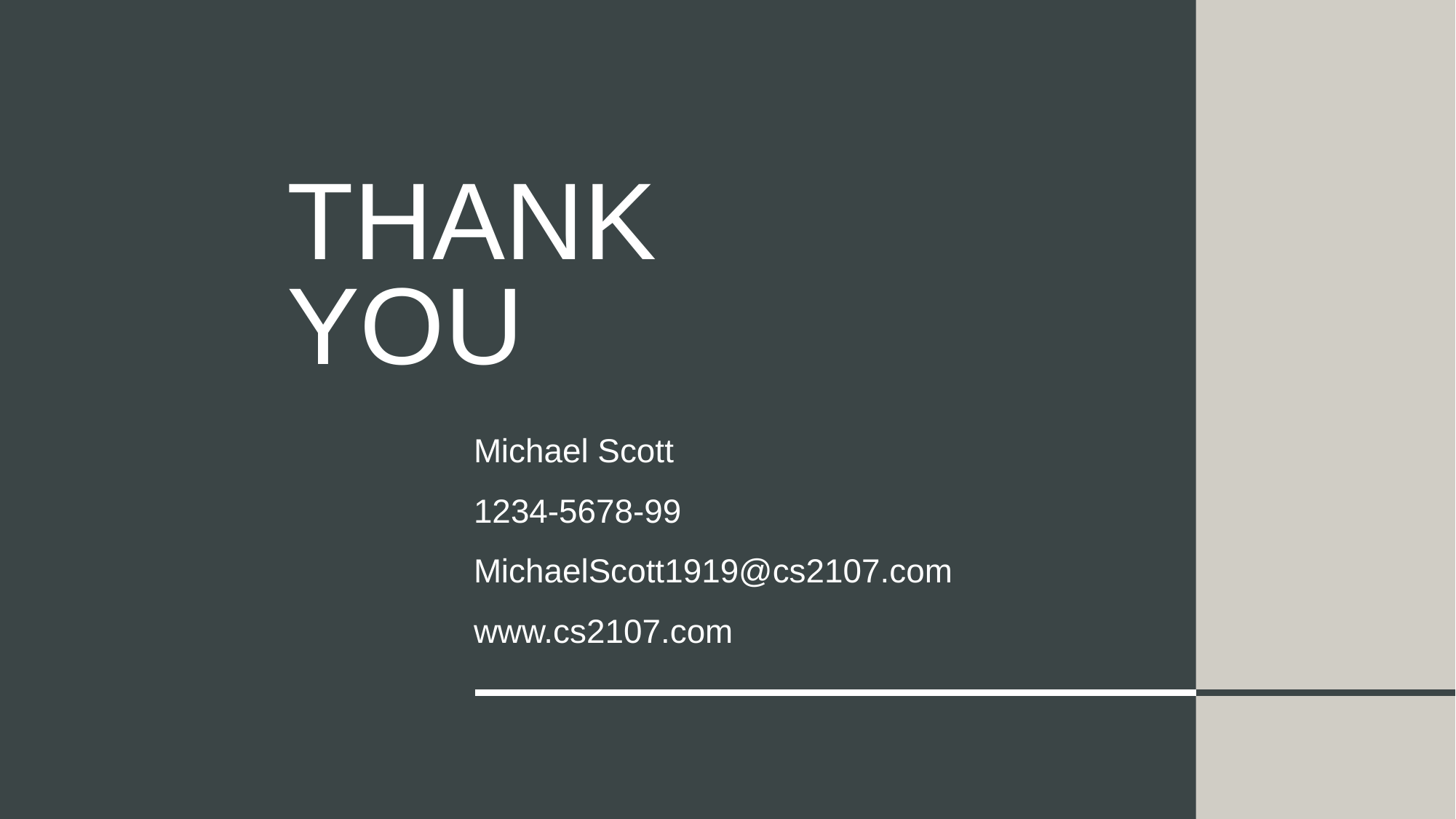

# Thank You
Michael Scott
1234-5678-99
MichaelScott1919@cs2107.com
www.cs2107.com